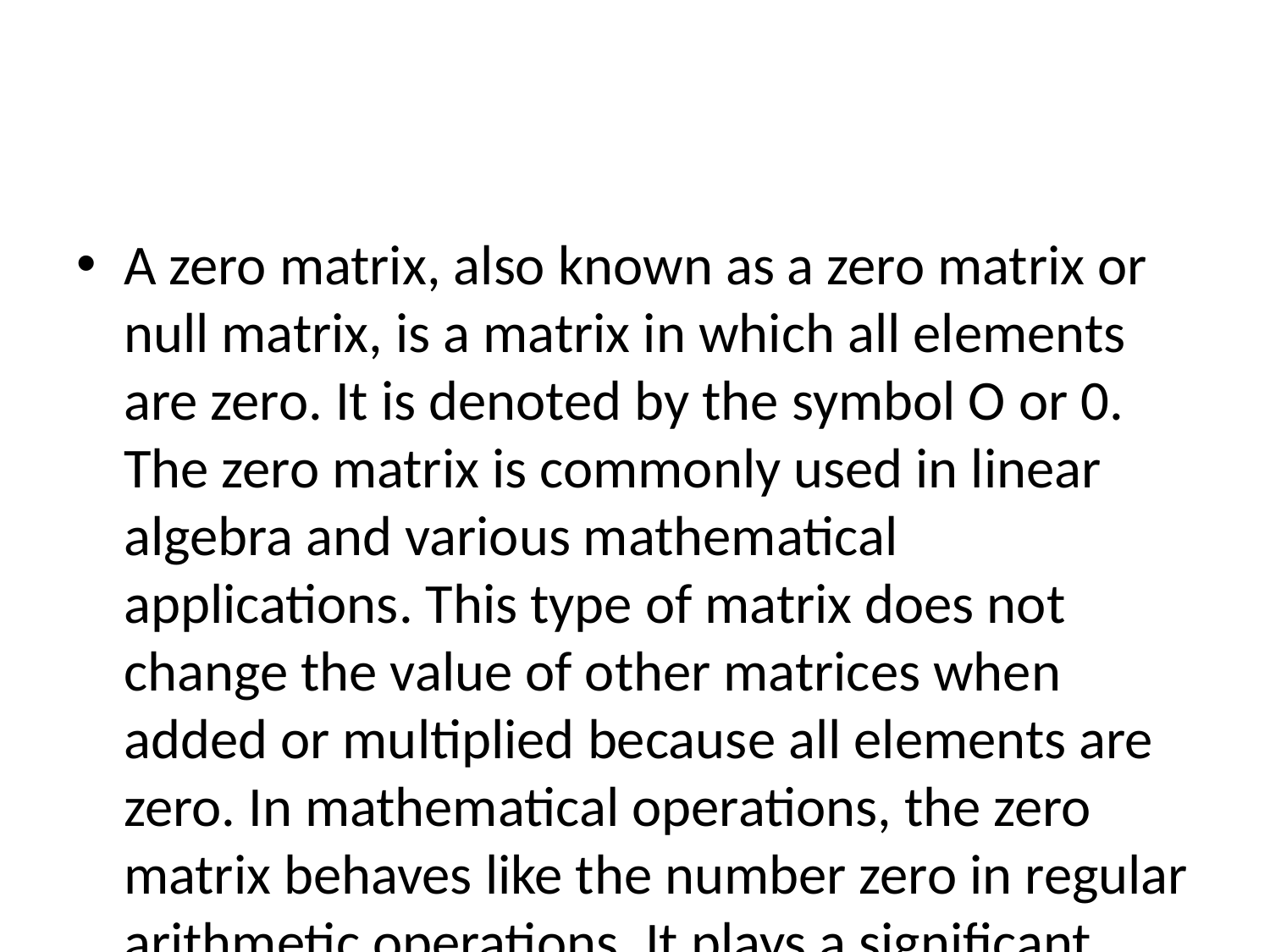

#
A zero matrix, also known as a zero matrix or null matrix, is a matrix in which all elements are zero. It is denoted by the symbol O or 0. The zero matrix is commonly used in linear algebra and various mathematical applications. This type of matrix does not change the value of other matrices when added or multiplied because all elements are zero. In mathematical operations, the zero matrix behaves like the number zero in regular arithmetic operations. It plays a significant role in matrix theory, especially in operations involving matrices such as addition, subtraction, and multiplication.